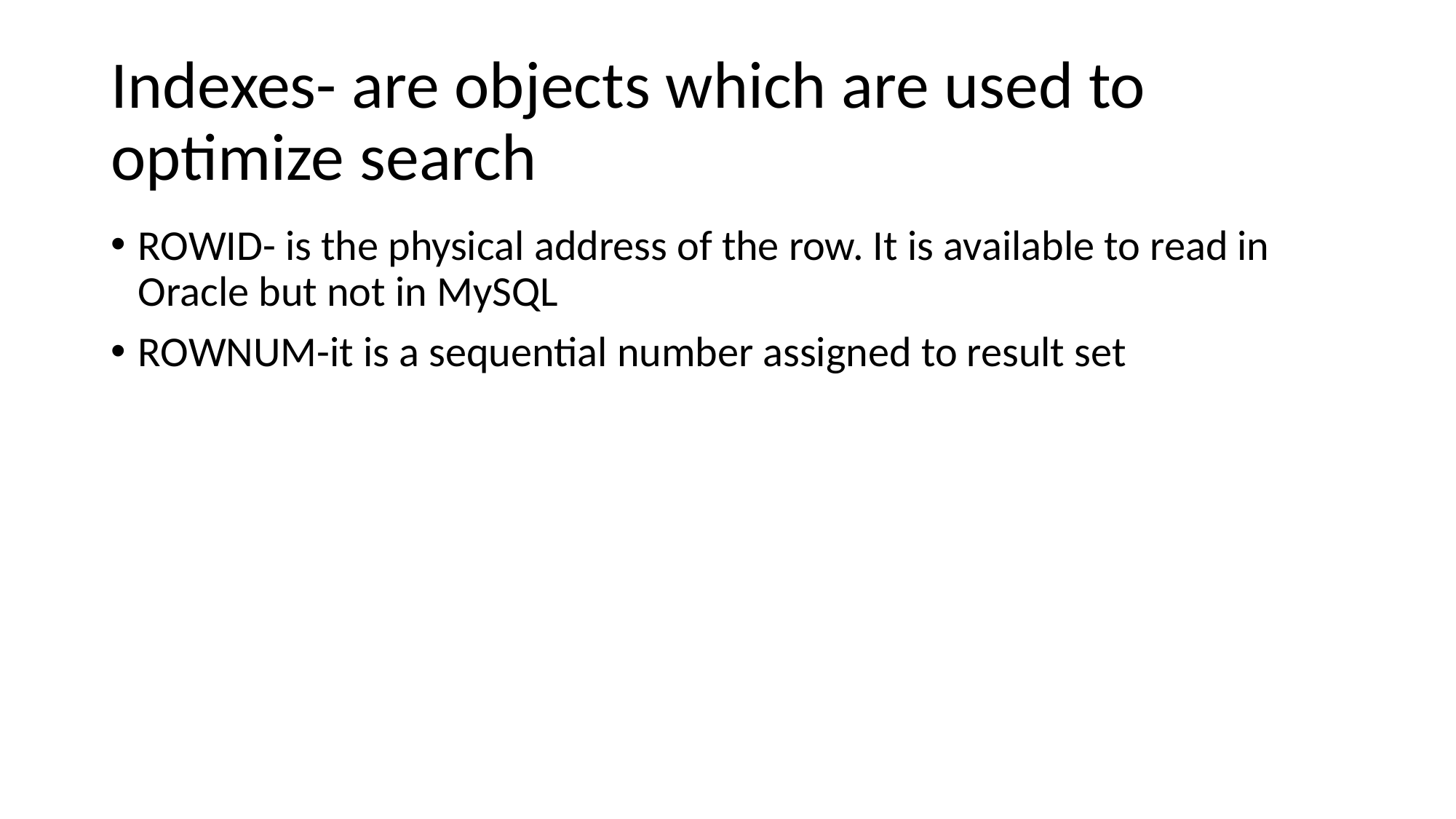

# Indexes- are objects which are used to optimize search
ROWID- is the physical address of the row. It is available to read in Oracle but not in MySQL
ROWNUM-it is a sequential number assigned to result set